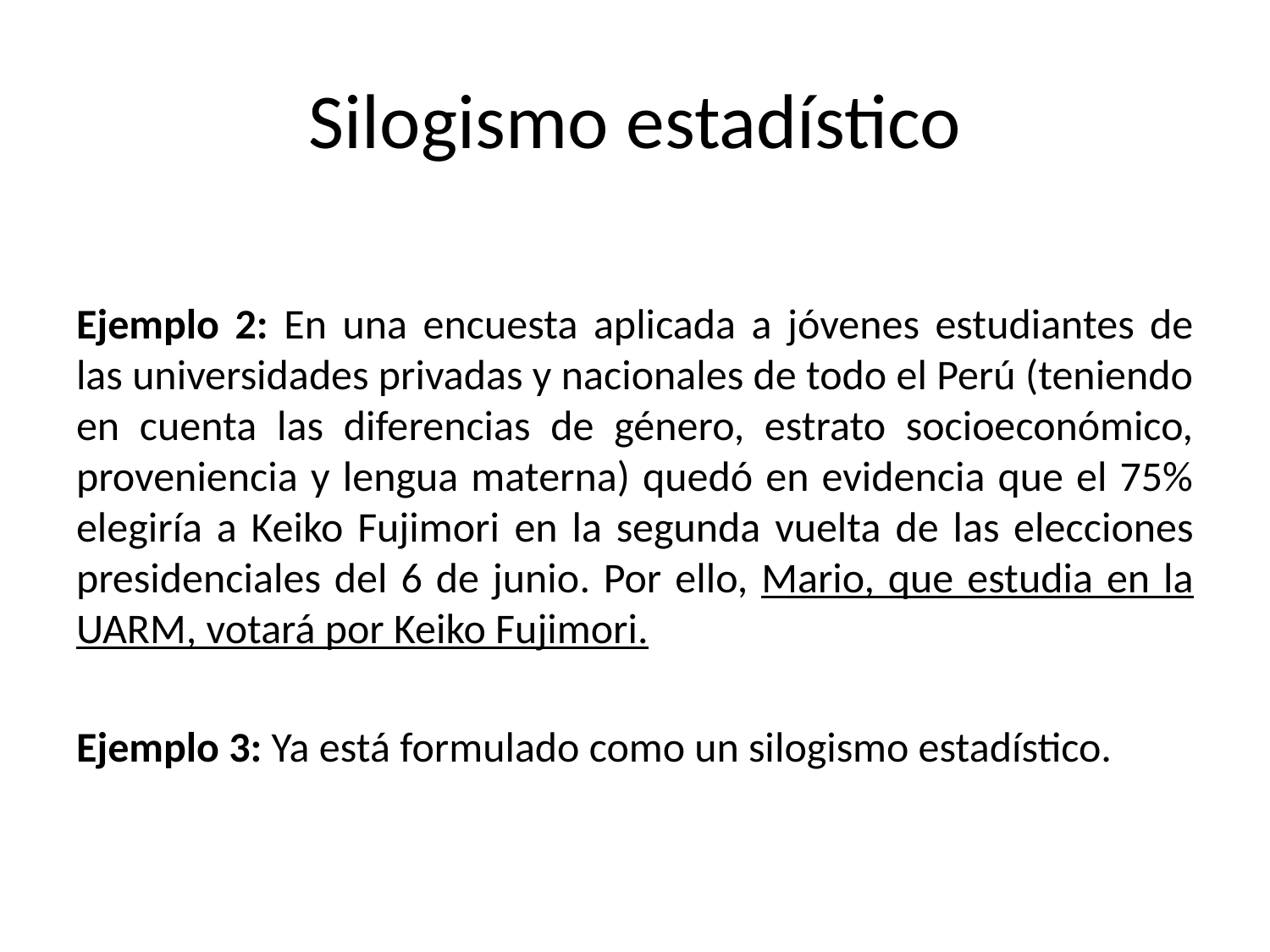

# Silogismo estadístico

Ejemplo 2: En una encuesta aplicada a jóvenes estudiantes de las universidades privadas y nacionales de todo el Perú (teniendo en cuenta las diferencias de género, estrato socioeconómico, proveniencia y lengua materna) quedó en evidencia que el 75% elegiría a Keiko Fujimori en la segunda vuelta de las elecciones presidenciales del 6 de junio. Por ello, Mario, que estudia en la UARM, votará por Keiko Fujimori.

Ejemplo 3: Ya está formulado como un silogismo estadístico.